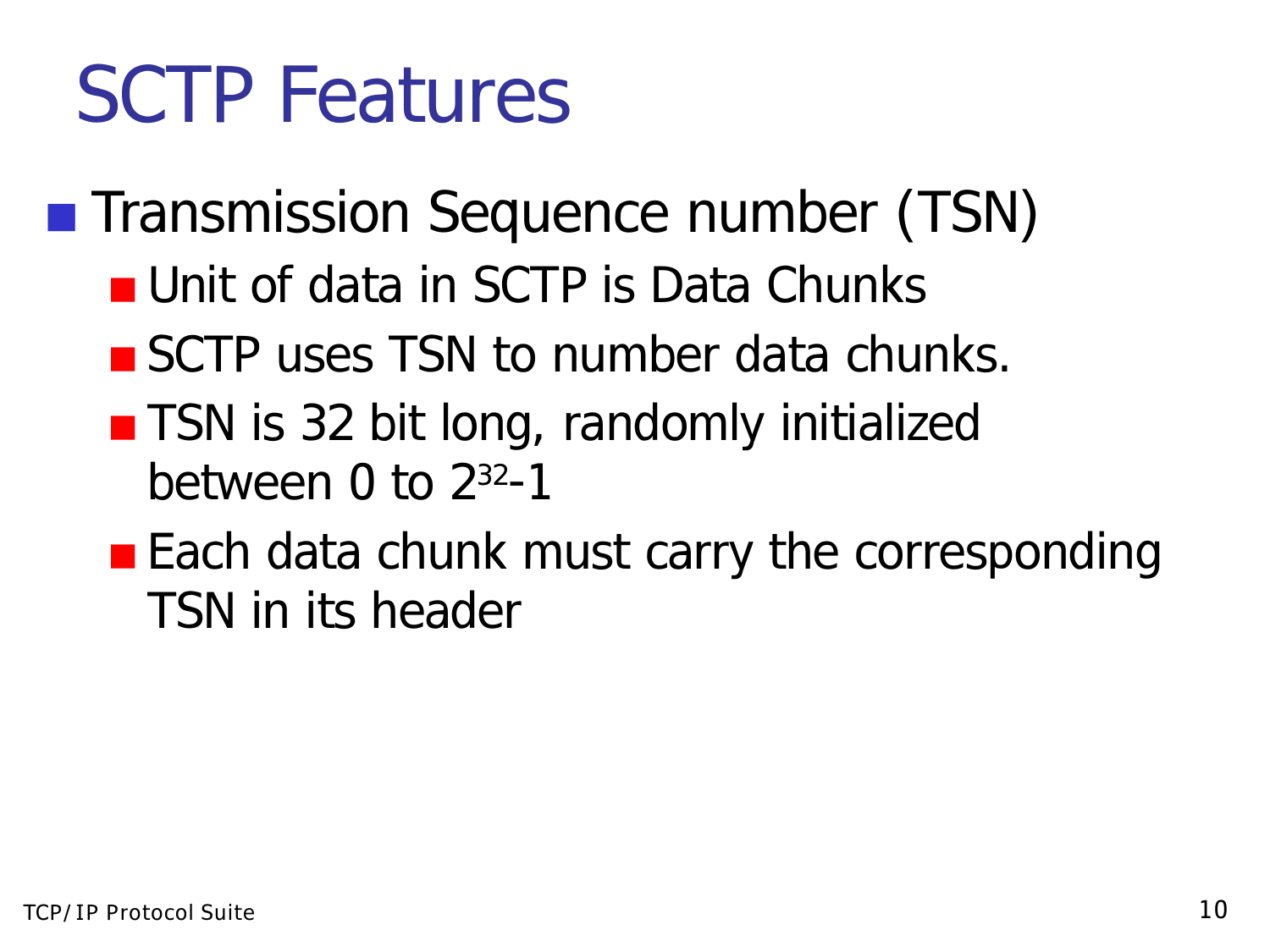

# SCTP Features
Transmission Sequence number (TSN)
Unit of data in SCTP is Data Chunks
SCTP uses TSN to number data chunks.
TSN is 32 bit long, randomly initialized between 0 to 232-1
Each data chunk must carry the corresponding TSN in its header
10
TCP/IP Protocol Suite